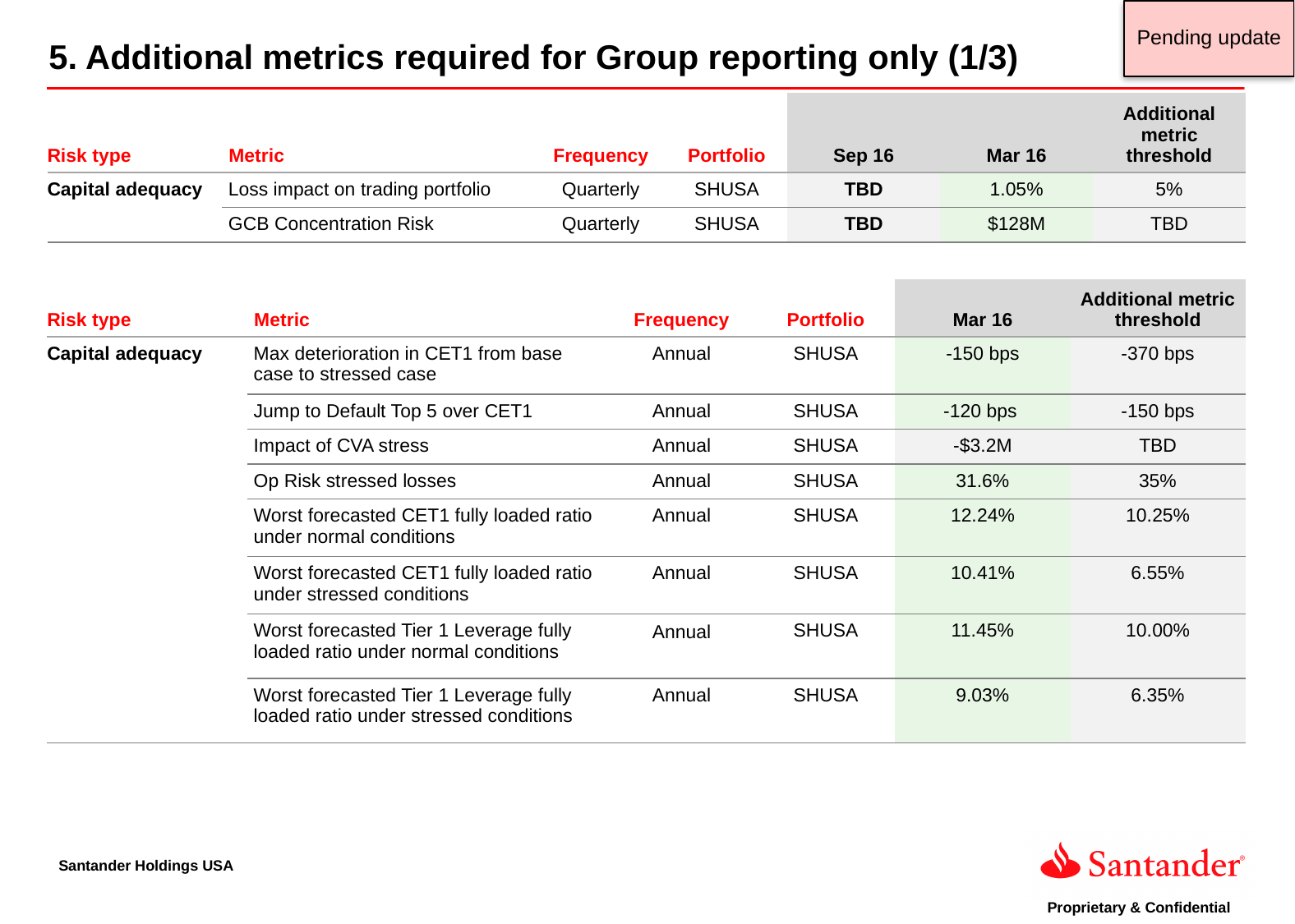

Pending update
5. Additional metrics required for Group reporting only (1/3)
| Risk type | Metric | Frequency | Portfolio | Sep 16 | Mar 16 | Additional metric threshold |
| --- | --- | --- | --- | --- | --- | --- |
| Capital adequacy | Loss impact on trading portfolio | Quarterly | SHUSA | TBD | 1.05% | 5% |
|  | GCB Concentration Risk | Quarterly | SHUSA | TBD | $128M | TBD |
| Risk type | Metric | Frequency | Portfolio | Mar 16 | Additional metric threshold |
| --- | --- | --- | --- | --- | --- |
| Capital adequacy | Max deterioration in CET1 from base case to stressed case | Annual | SHUSA | -150 bps | -370 bps |
|  | Jump to Default Top 5 over CET1 | Annual | SHUSA | -120 bps | -150 bps |
|  | Impact of CVA stress | Annual | SHUSA | -$3.2M | TBD |
|  | Op Risk stressed losses | Annual | SHUSA | 31.6% | 35% |
|  | Worst forecasted CET1 fully loaded ratio under normal conditions | Annual | SHUSA | 12.24% | 10.25% |
|  | Worst forecasted CET1 fully loaded ratio under stressed conditions | Annual | SHUSA | 10.41% | 6.55% |
|  | Worst forecasted Tier 1 Leverage fully loaded ratio under normal conditions | Annual | SHUSA | 11.45% | 10.00% |
|  | Worst forecasted Tier 1 Leverage fully loaded ratio under stressed conditions | Annual | SHUSA | 9.03% | 6.35% |